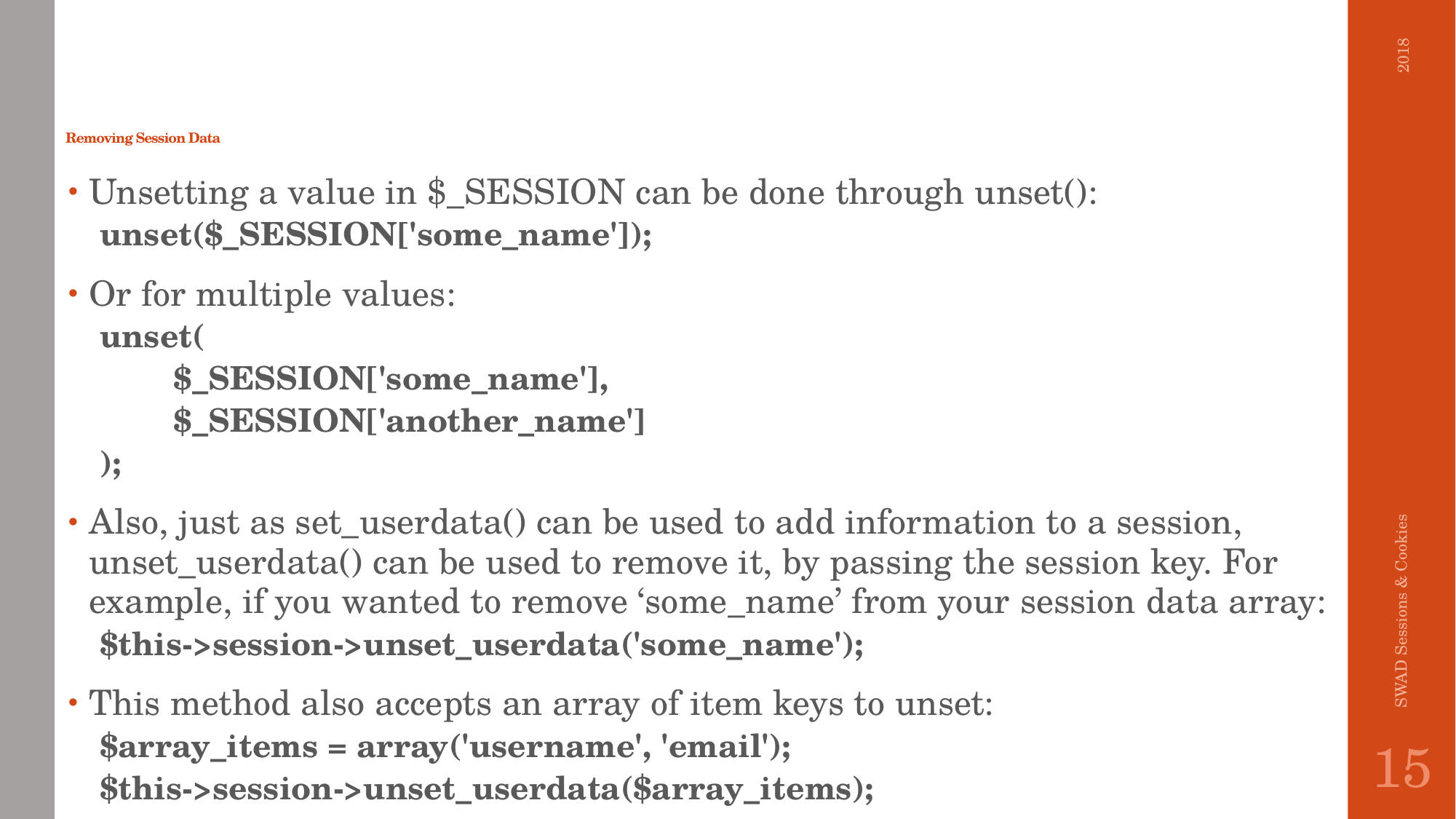

# Removing Session Data
2018
Unsetting a value in $_SESSION can be done through unset():
unset($_SESSION['some_name']);
Or for multiple values:
unset(
        $_SESSION['some_name'],
        $_SESSION['another_name']
);
Also, just as set_userdata() can be used to add information to a session, unset_userdata() can be used to remove it, by passing the session key. For example, if you wanted to remove ‘some_name’ from your session data array:
$this->session->unset_userdata('some_name');
This method also accepts an array of item keys to unset:
$array_items = array('username', 'email');
$this->session->unset_userdata($array_items);
SWAD Sessions & Cookies
15